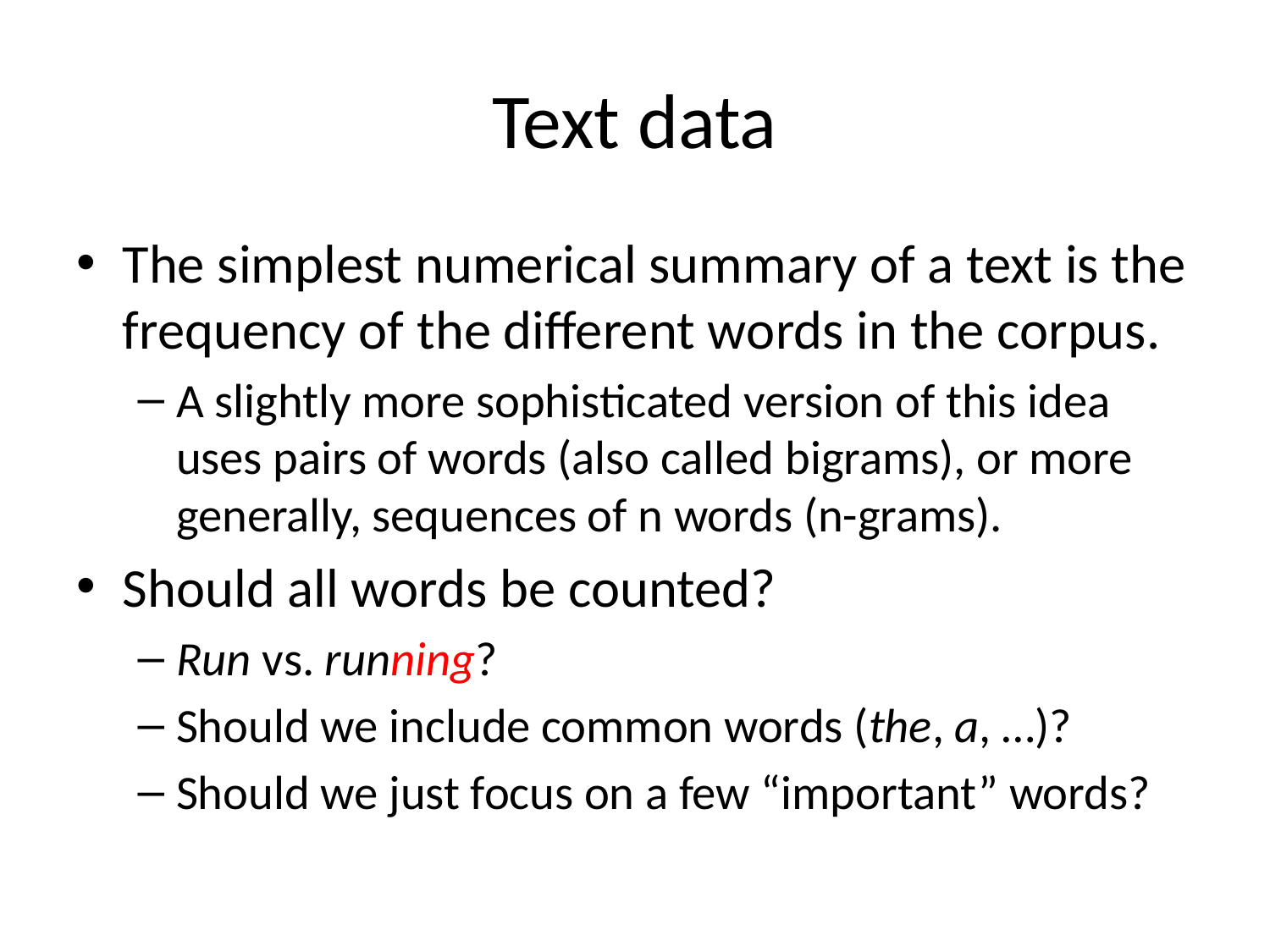

# Text data
The simplest numerical summary of a text is the frequency of the different words in the corpus.
A slightly more sophisticated version of this idea uses pairs of words (also called bigrams), or more generally, sequences of n words (n-grams).
Should all words be counted?
Run vs. running?
Should we include common words (the, a, …)?
Should we just focus on a few “important” words?